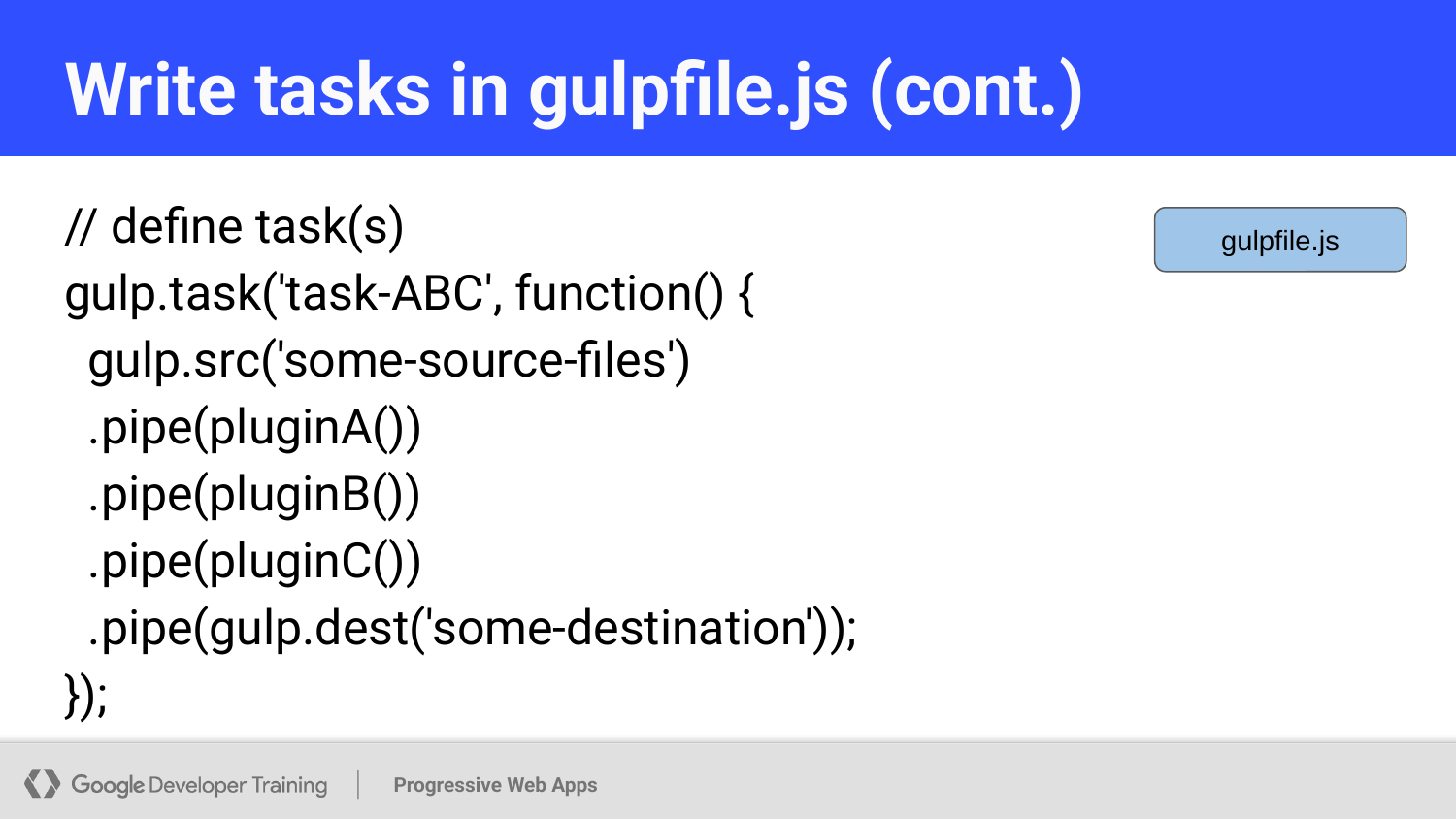

# Write tasks in gulpfile.js (cont.)
// define task(s)
gulp.task('task-ABC', function() {
  gulp.src('some-source-files')
  .pipe(pluginA())
  .pipe(pluginB())
  .pipe(pluginC())
  .pipe(gulp.dest('some-destination'));
});
gulpfile.js